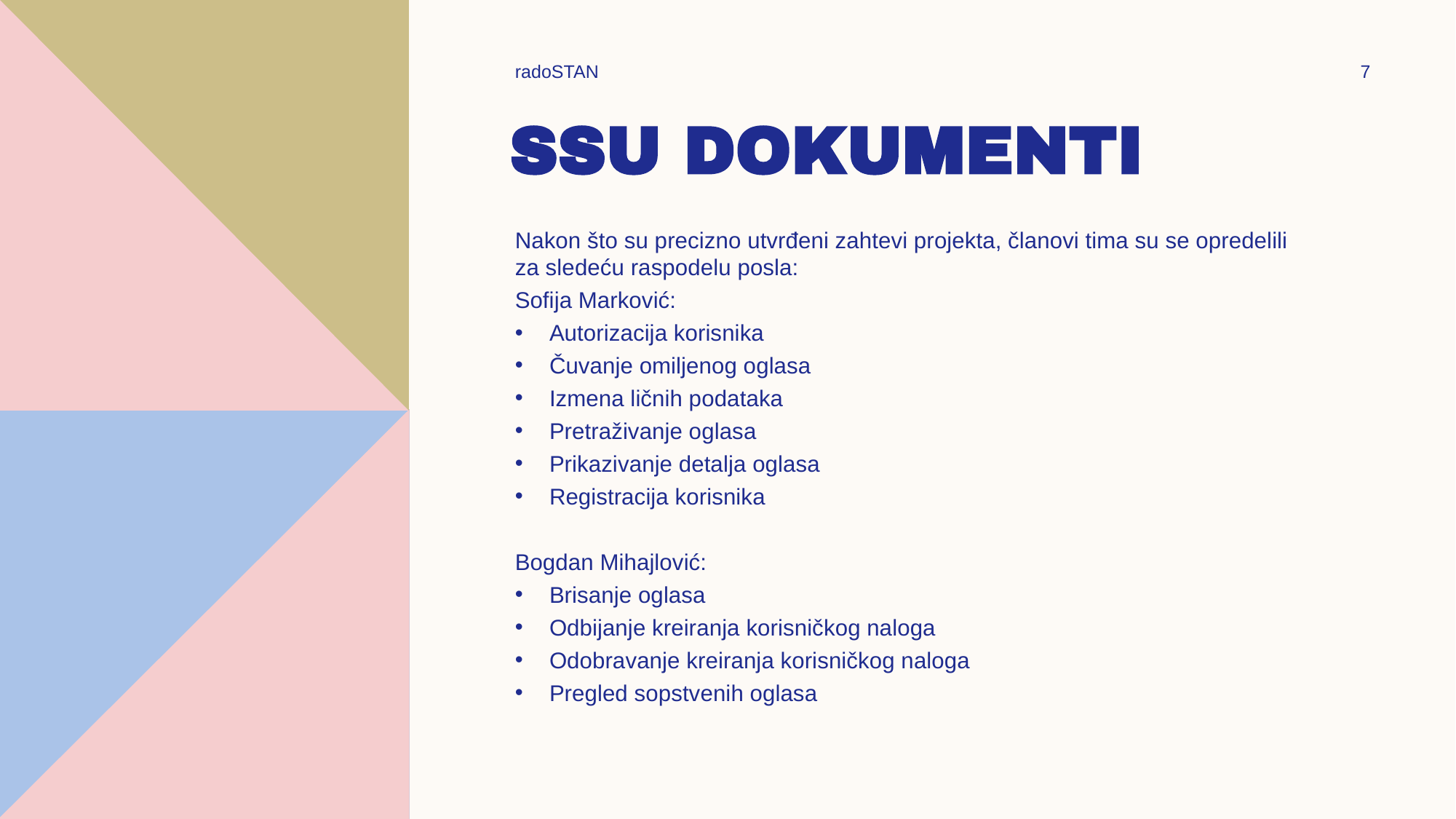

radoSTAN
7
# SSU dokumenti
Nakon što su precizno utvrđeni zahtevi projekta, članovi tima su se opredelili za sledeću raspodelu posla:
Sofija Marković:
Autorizacija korisnika
Čuvanje omiljenog oglasa
Izmena ličnih podataka
Pretraživanje oglasa
Prikazivanje detalja oglasa
Registracija korisnika

Bogdan Mihajlović:
Brisanje oglasa
Odbijanje kreiranja korisničkog naloga
Odobravanje kreiranja korisničkog naloga
Pregled sopstvenih oglasa